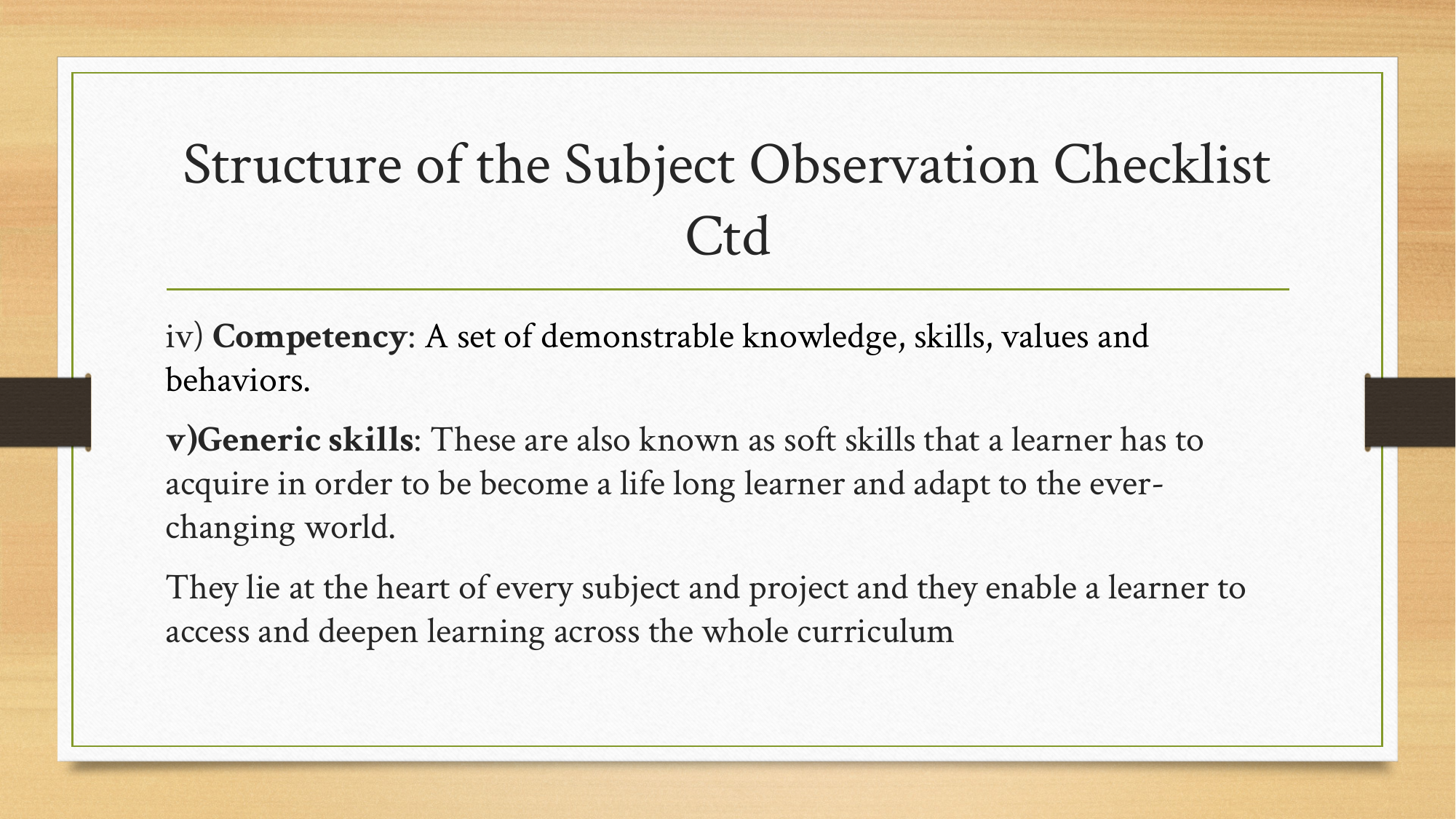

# Structure of the Subject Observation Checklist Ctd
iv) Competency: A set of demonstrable knowledge, skills, values and behaviors.
v)Generic skills: These are also known as soft skills that a learner has to acquire in order to be become a life long learner and adapt to the ever-changing world.
They lie at the heart of every subject and project and they enable a learner to access and deepen learning across the whole curriculum